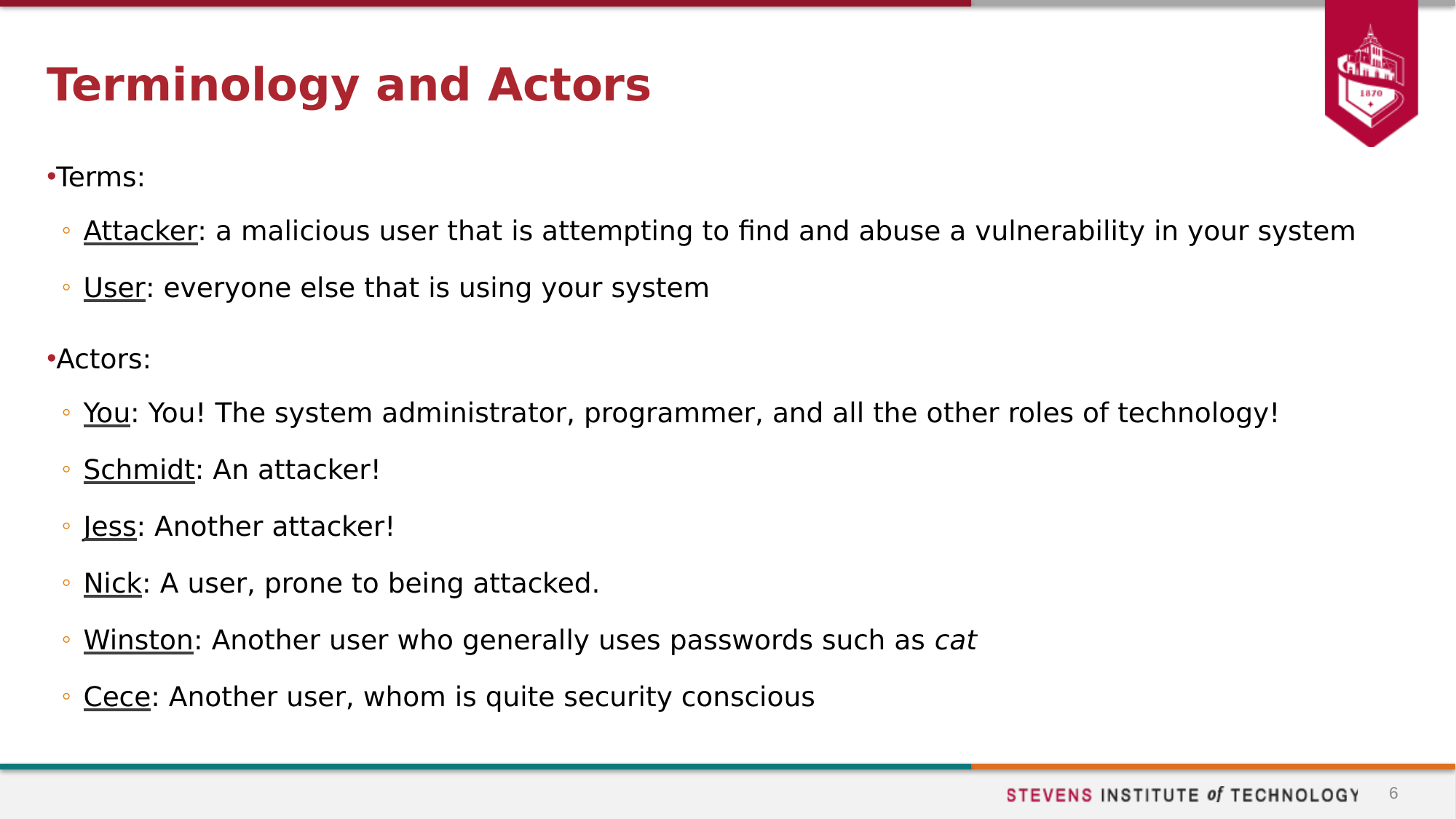

# Terminology and Actors
Terms:
Attacker: a malicious user that is attempting to find and abuse a vulnerability in your system
User: everyone else that is using your system
Actors:
You: You! The system administrator, programmer, and all the other roles of technology!
Schmidt: An attacker!
Jess: Another attacker!
Nick: A user, prone to being attacked.
Winston: Another user who generally uses passwords such as cat
Cece: Another user, whom is quite security conscious
6